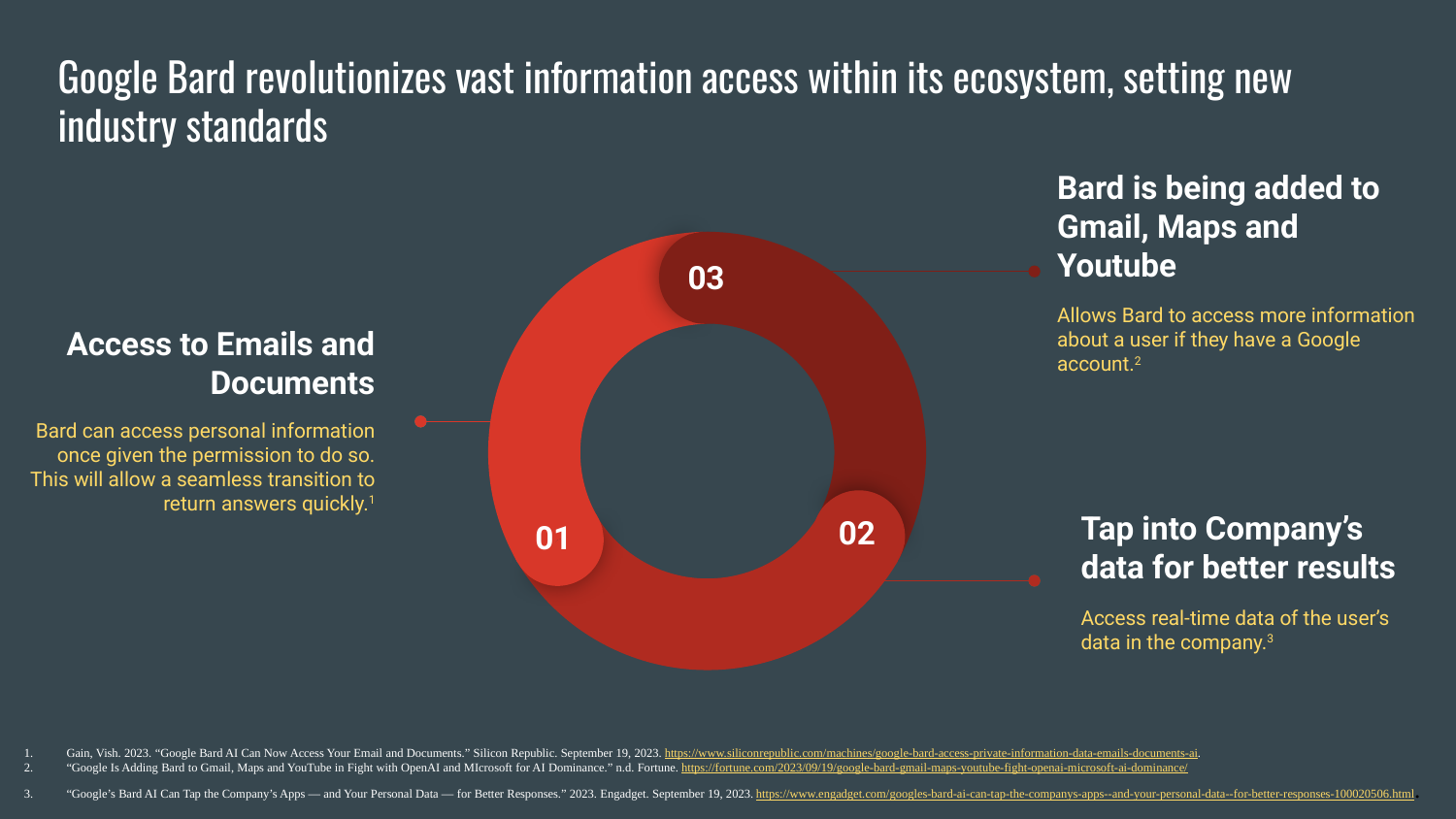

# Google Bard revolutionizes vast information access within its ecosystem, setting new industry standards

03

02
01
Bard is being added to Gmail, Maps and Youtube

Allows Bard to access more information about a user if they have a Google account.2
Access to Emails and Documents

Bard can access personal information once given the permission to do so. This will allow a seamless transition to return answers quickly.1

Tap into Company’s data for better results

Access real-time data of the user’s data in the company.3
Gain, Vish. 2023. “Google Bard AI Can Now Access Your Email and Documents.” Silicon Republic. September 19, 2023. https://www.siliconrepublic.com/machines/google-bard-access-private-information-data-emails-documents-ai.
“Google Is Adding Bard to Gmail, Maps and YouTube in Fight with OpenAI and MIcrosoft for AI Dominance.” n.d. Fortune. https://fortune.com/2023/09/19/google-bard-gmail-maps-youtube-fight-openai-microsoft-ai-dominance/
“Google’s Bard AI Can Tap the Company’s Apps — and Your Personal Data — for Better Responses.” 2023. Engadget. September 19, 2023. https://www.engadget.com/googles-bard-ai-can-tap-the-companys-apps--and-your-personal-data--for-better-responses-100020506.html.